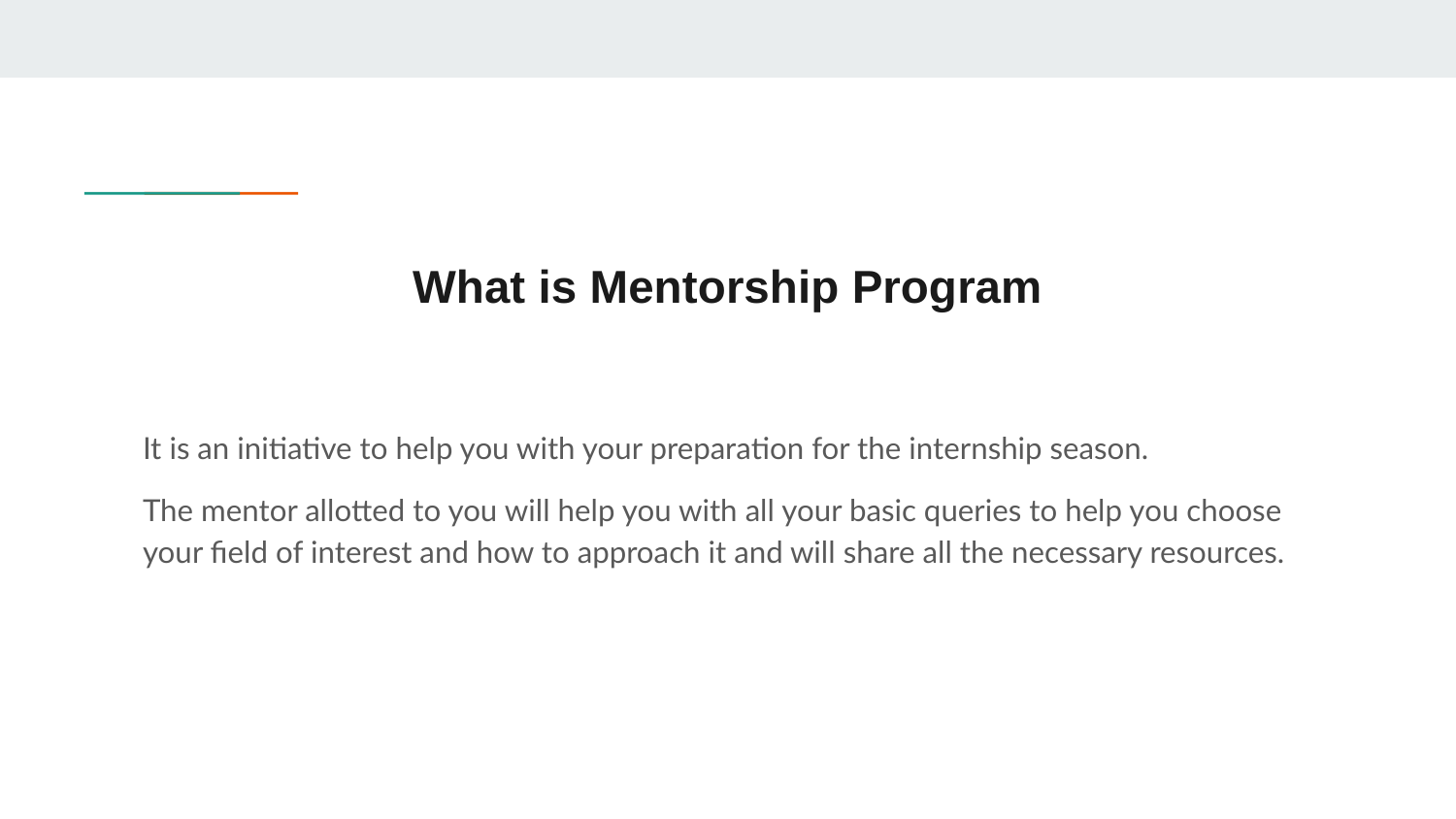

# What is Mentorship Program

It is an initiative to help you with your preparation for the internship season.
The mentor allotted to you will help you with all your basic queries to help you choose your field of interest and how to approach it and will share all the necessary resources.